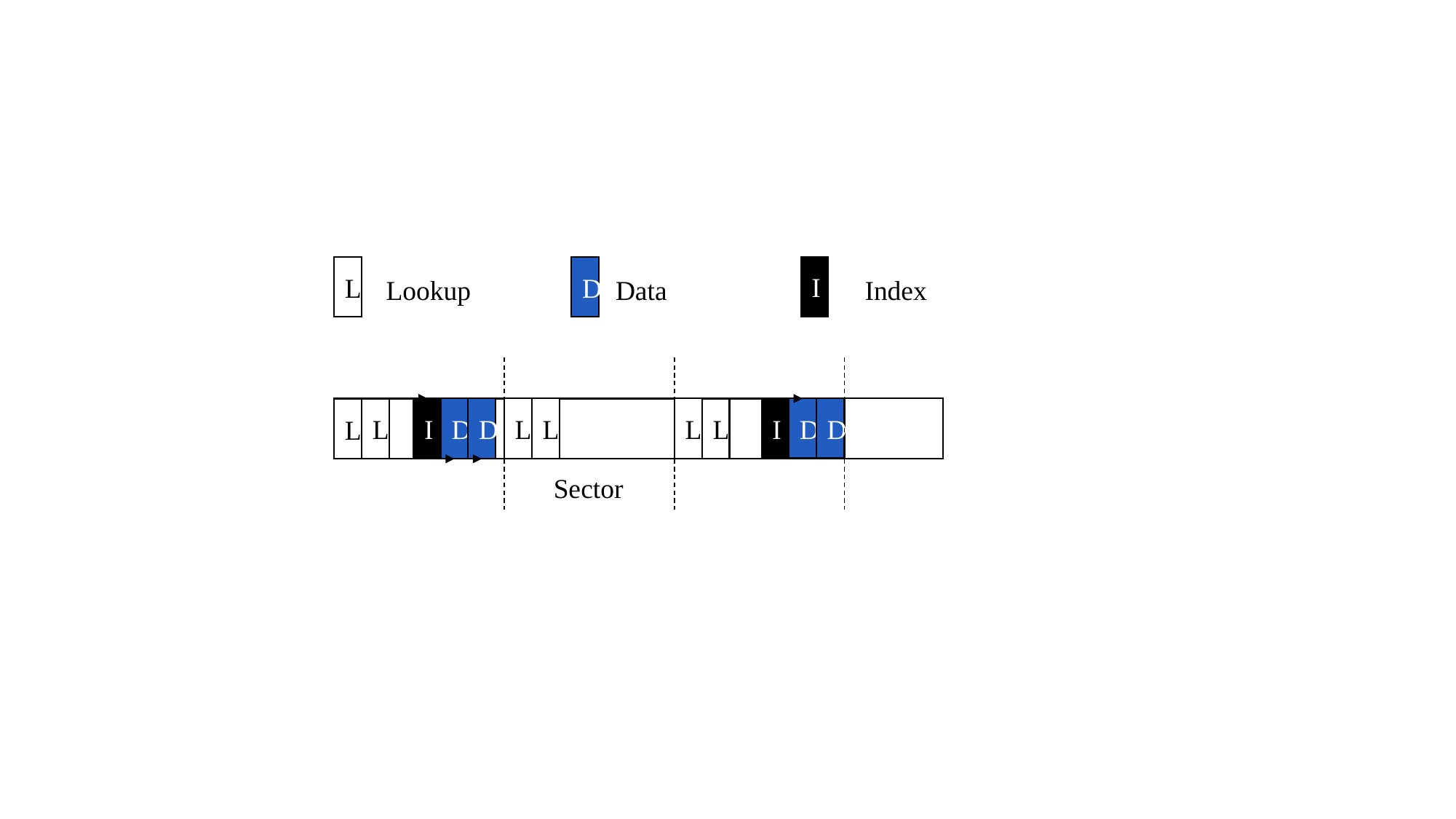

I
Index
D
Data
L
Lookup

L
I
D
D
L
L
L

L

L
I
D
D
Sector